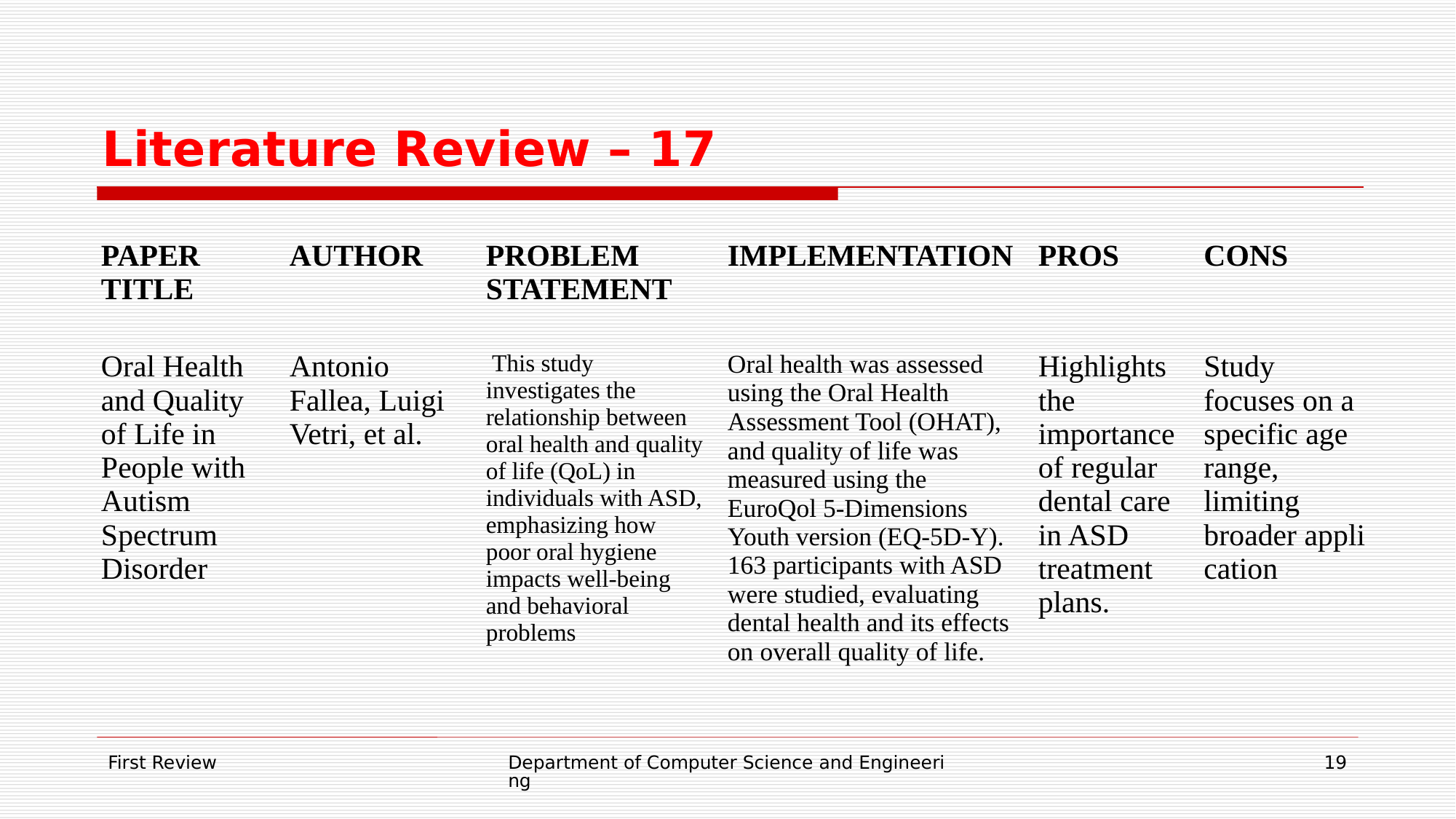

# Literature Review – 17

| PAPER TITLE | AUTHOR | PROBLEM STATEMENT | IMPLEMENTATION | PROS | CONS |
| --- | --- | --- | --- | --- | --- |
| Oral Health and Quality of Life in People with Autism Spectrum Disorder | Antonio Fallea, Luigi Vetri, et al. | This study investigates the relationship between oral health and quality of life (QoL) in individuals with ASD, emphasizing how poor oral hygiene impacts well-being and behavioral problems | Oral health was assessed using the Oral Health Assessment Tool (OHAT), and quality of life was measured using the EuroQol 5-Dimensions Youth version (EQ-5D-Y). 163 participants with ASD were studied, evaluating dental health and its effects on overall quality of life. | Highlights the importance of regular dental care in ASD treatment plans. | Study focuses on a specific age range, limiting broader application |
First Review
Department of Computer Science and Engineering
19